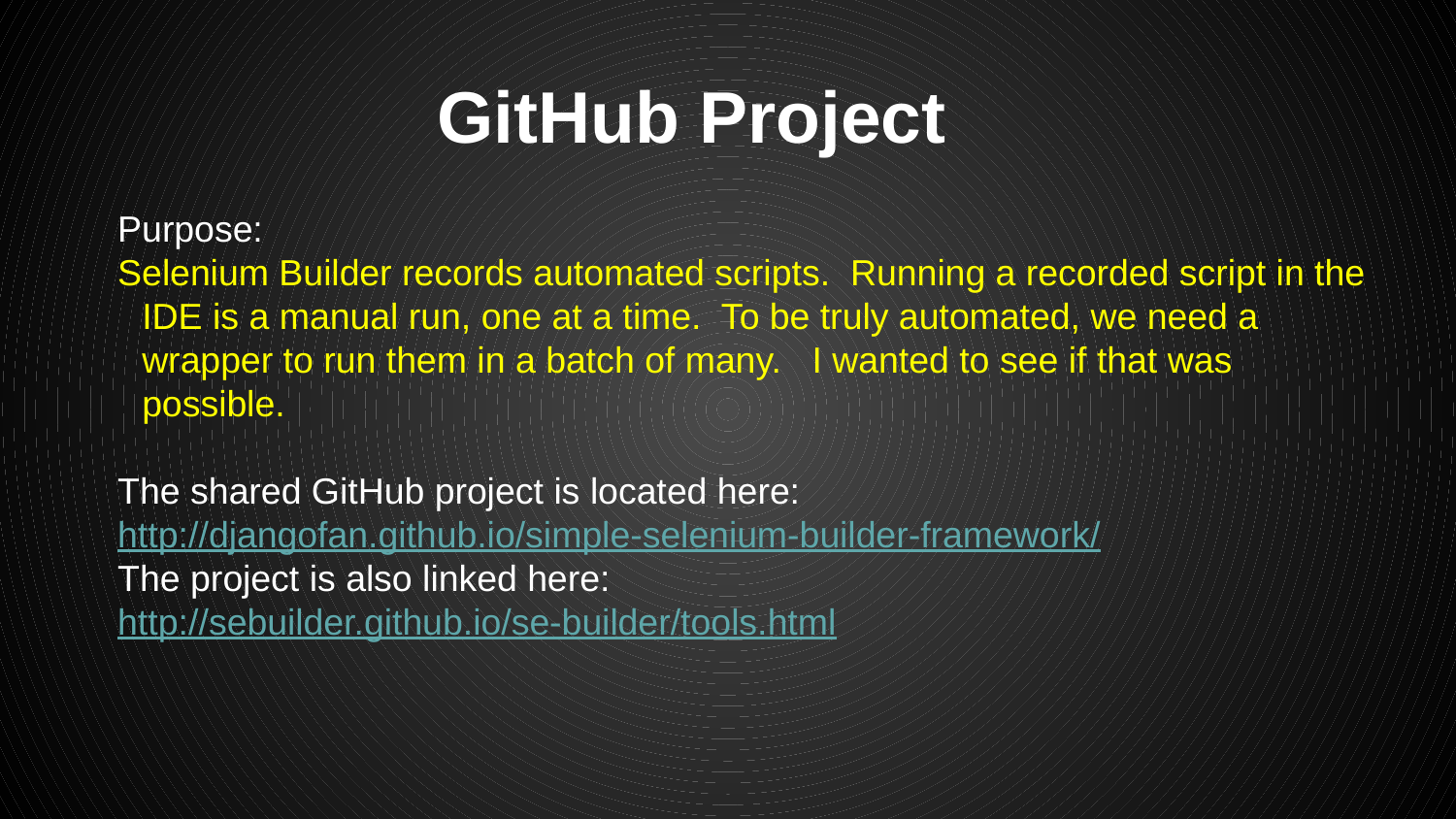

# GitHub Project
Purpose:
Selenium Builder records automated scripts.  Running a recorded script in the IDE is a manual run, one at a time.  To be truly automated, we need a wrapper to run them in a batch of many.   I wanted to see if that was possible.

The shared GitHub project is located here:
http://djangofan.github.io/simple-selenium-builder-framework/
The project is also linked here:
http://sebuilder.github.io/se-builder/tools.html